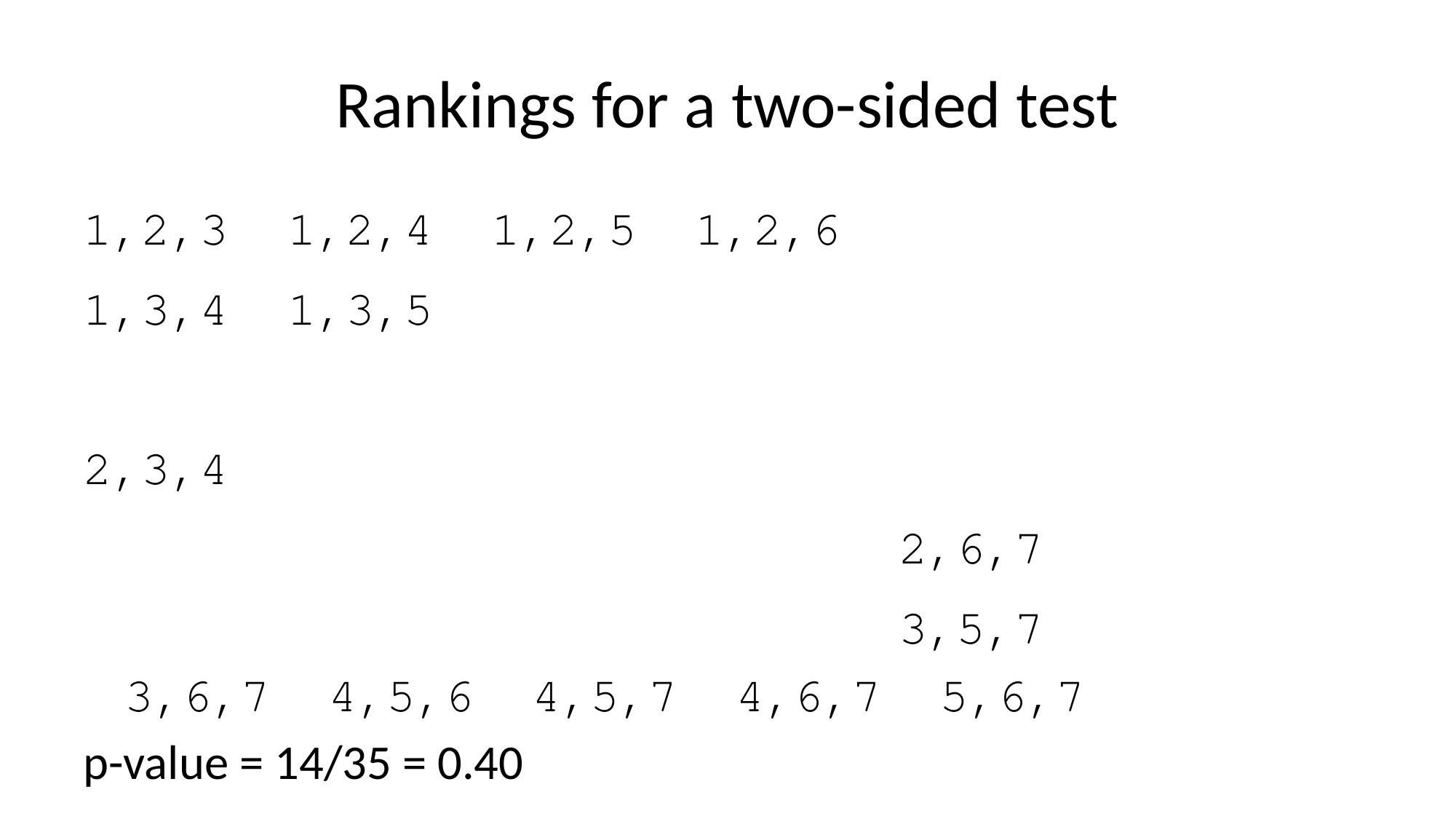

# Rankings for a two-sided test
1,2,3  1,2,4  1,2,5  1,2,6
1,3,4  1,3,5

2,3,4
                            2,6,7
                            3,5,7
3,6,7  4,5,6  4,5,7  4,6,7  5,6,7
p-value = 14/35 = 0.40